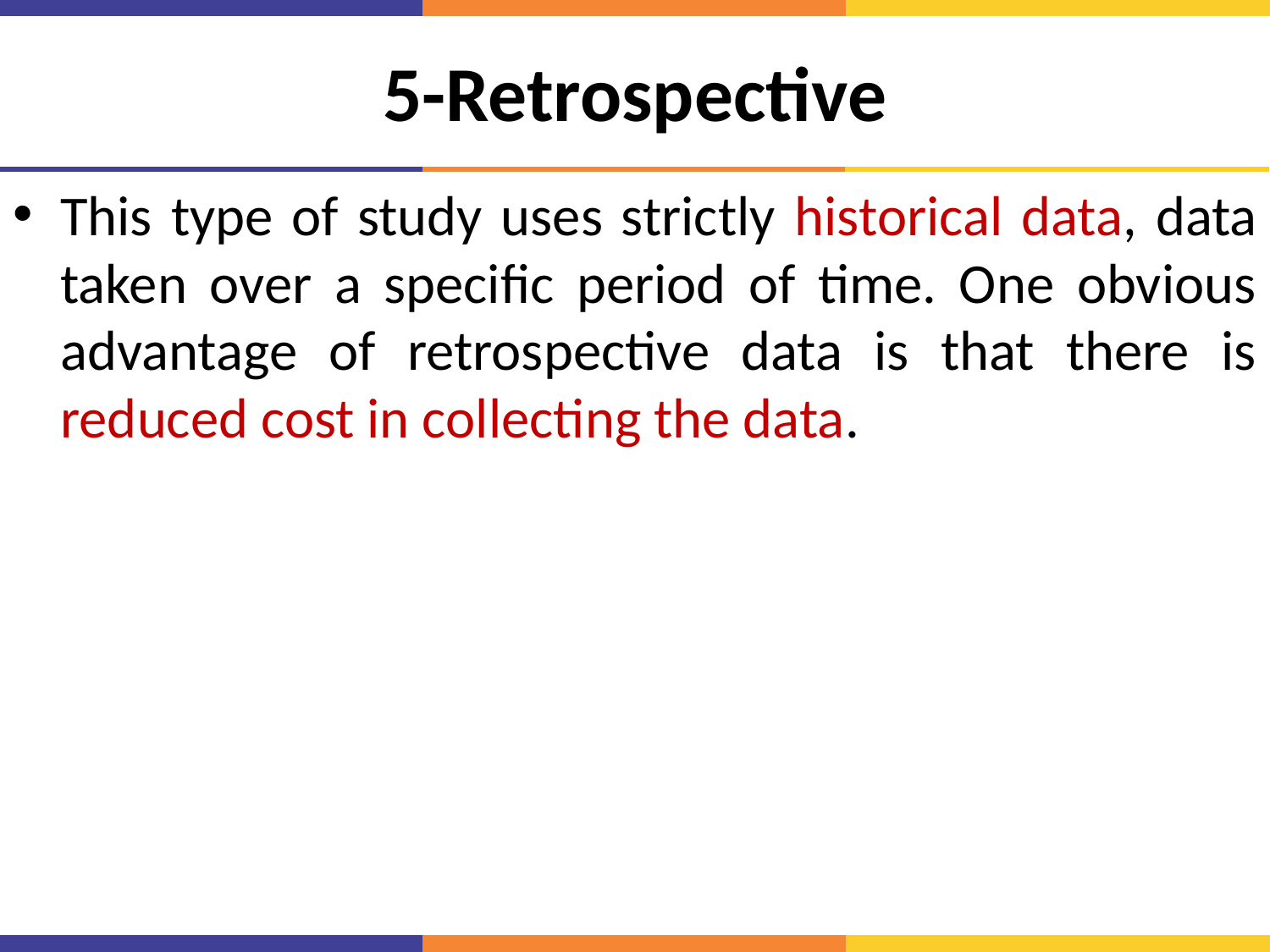

# 5-Retrospective
This type of study uses strictly historical data, data taken over a specific period of time. One obvious advantage of retrospective data is that there is reduced cost in collecting the data.